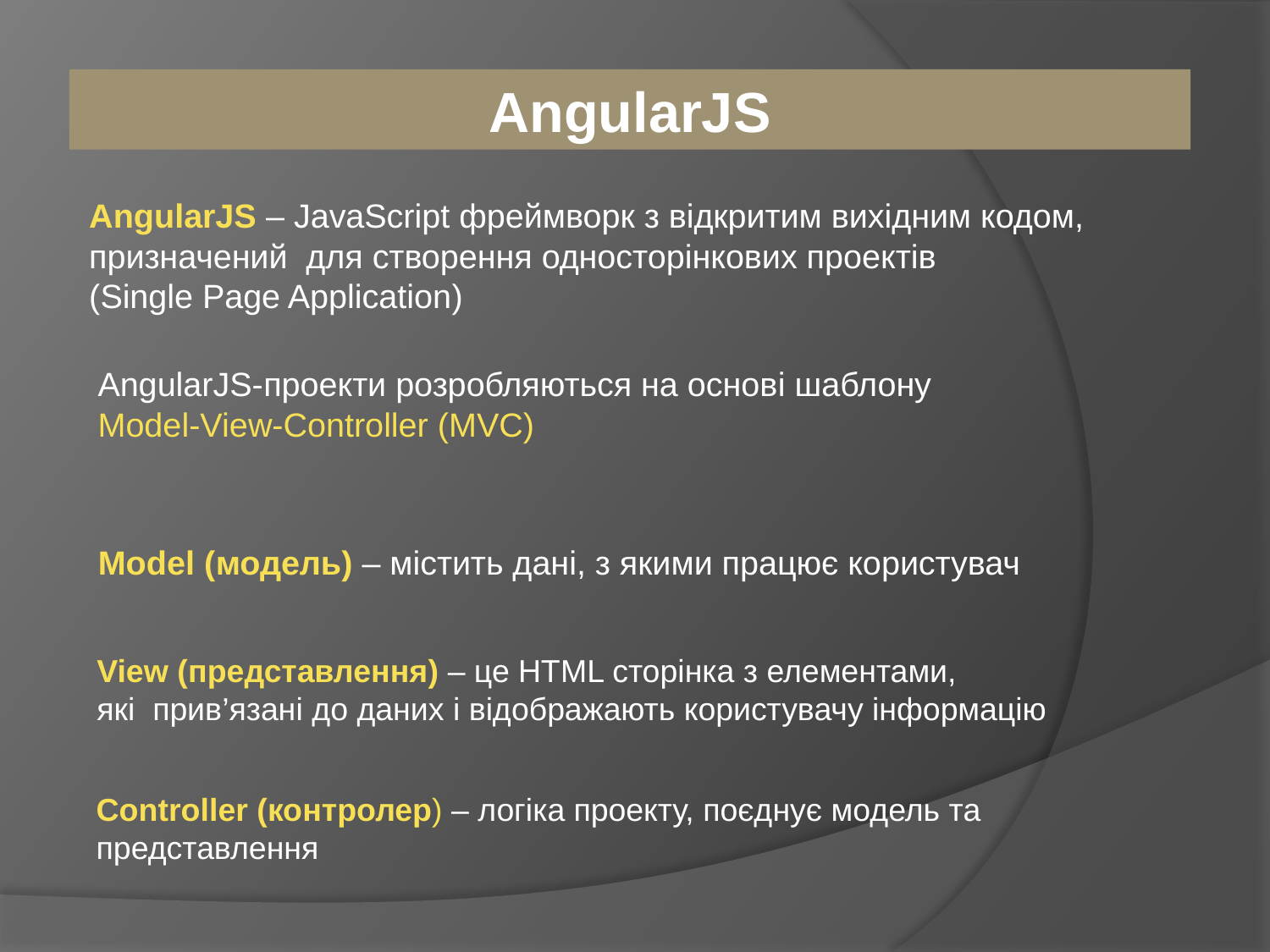

AngularJS
AngularJS – JavaScript фреймворк з відкритим вихідним кодом,
призначений  для створення односторінкових проектів
(Single Page Application)
AngularJS-проекти розробляються на основі шаблону
Model-View-Controller (MVC)
Model (модель) – містить дані, з якими працює користувач
View (представлення) – це HTML сторінка з елементами,
які  прив’язані до даних і відображають користувачу інформацію
Controller (контролер) – логіка проекту, поєднує модель та
представлення